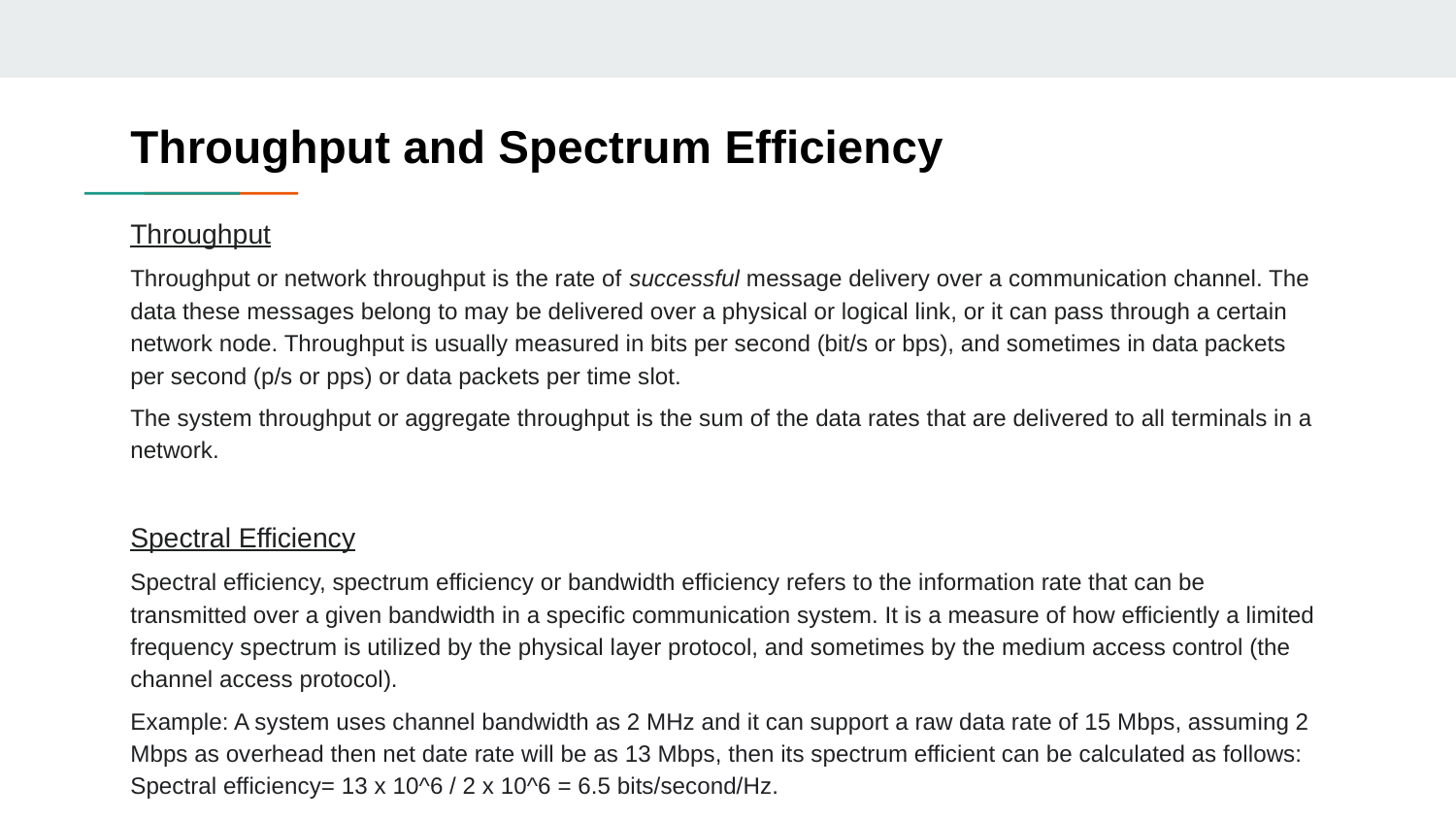

# Throughput and Spectrum Efficiency
Throughput
Throughput or network throughput is the rate of successful message delivery over a communication channel. The data these messages belong to may be delivered over a physical or logical link, or it can pass through a certain network node. Throughput is usually measured in bits per second (bit/s or bps), and sometimes in data packets per second (p/s or pps) or data packets per time slot.
The system throughput or aggregate throughput is the sum of the data rates that are delivered to all terminals in a network.

Spectral Efficiency
Spectral efficiency, spectrum efficiency or bandwidth efficiency refers to the information rate that can be transmitted over a given bandwidth in a specific communication system. It is a measure of how efficiently a limited frequency spectrum is utilized by the physical layer protocol, and sometimes by the medium access control (the channel access protocol).
Example: A system uses channel bandwidth as 2 MHz and it can support a raw data rate of 15 Mbps, assuming 2 Mbps as overhead then net date rate will be as 13 Mbps, then its spectrum efficient can be calculated as follows: Spectral efficiency= 13 x 10^6 / 2 x 10^6 = 6.5 bits/second/Hz.